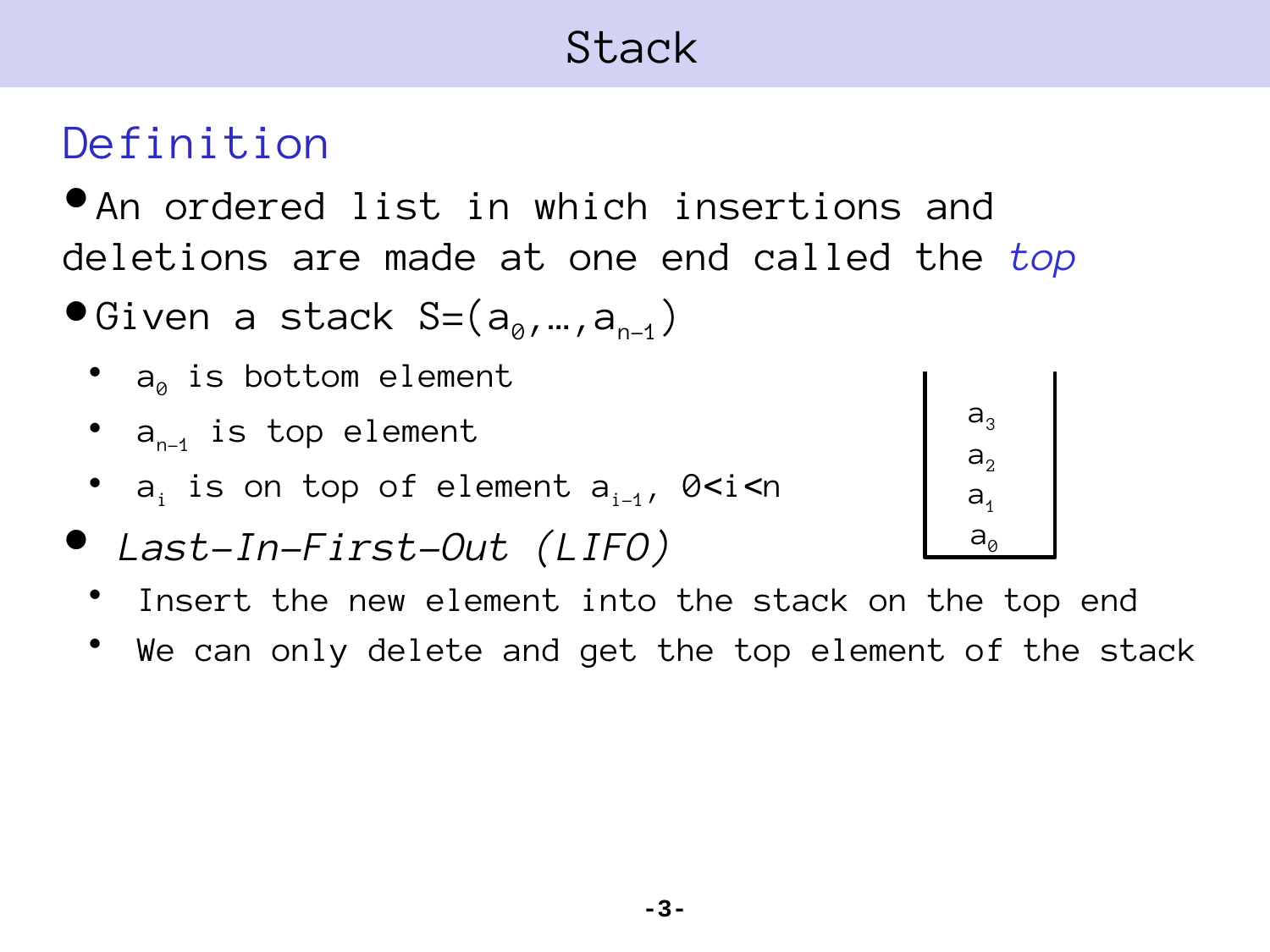

# Stack
Definition
An ordered list in which insertions and deletions are made at one end called the top
Given a stack S=(a0,…,an-1)
a0 is bottom element
an-1 is top element
ai is on top of element ai-1, 0<i<n
 Last-In-First-Out (LIFO)
Insert the new element into the stack on the top end
We can only delete and get the top element of the stack

a3
a2
a1
a0
-3-